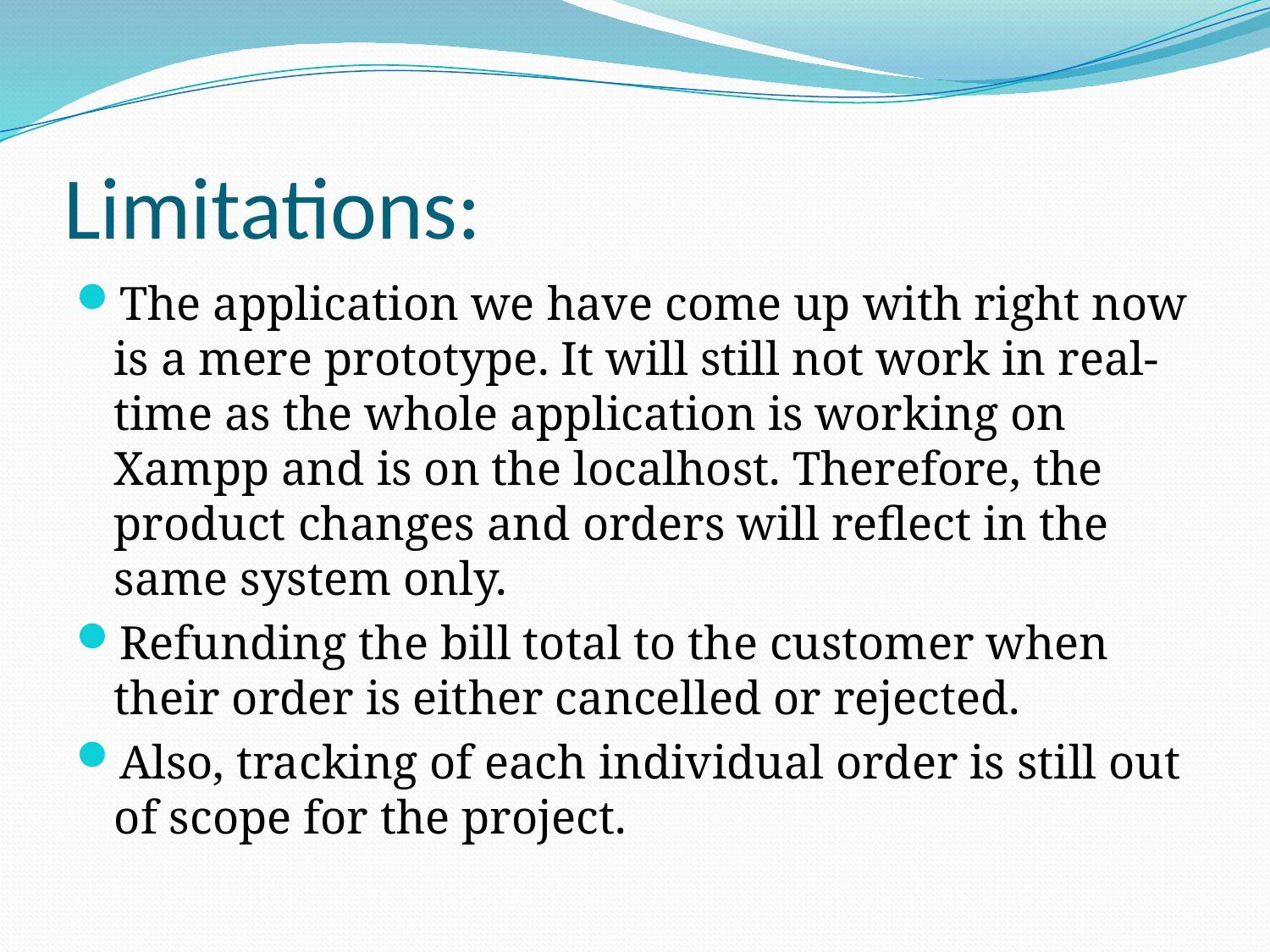

# Limitations:
The application we have come up with right now is a mere prototype. It will still not work in real-time as the whole application is working on Xampp and is on the localhost. Therefore, the product changes and orders will reflect in the same system only.
Refunding the bill total to the customer when their order is either cancelled or rejected.
Also, tracking of each individual order is still out of scope for the project.